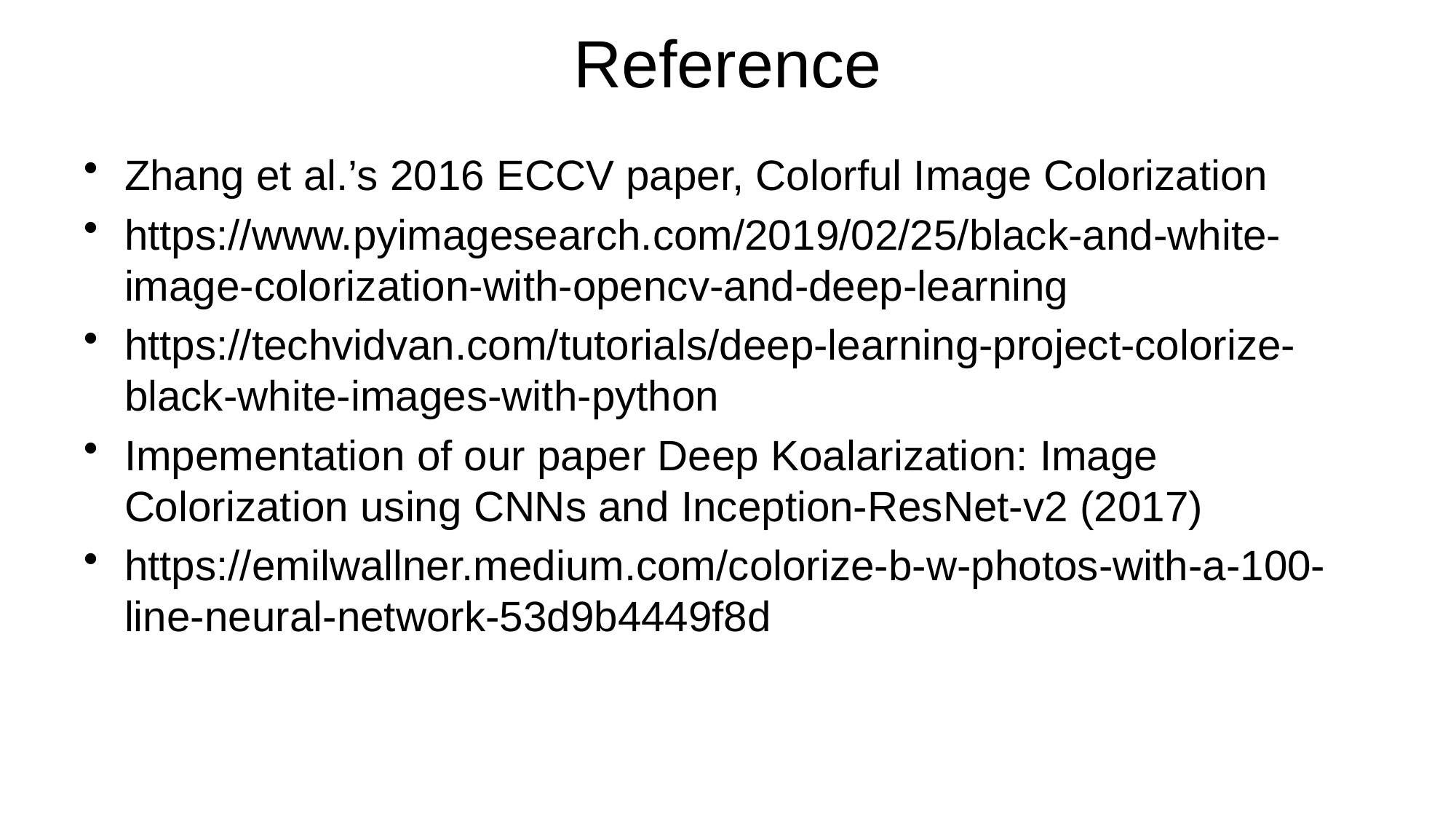

# Reference
Zhang et al.’s 2016 ECCV paper, Colorful Image Colorization
https://www.pyimagesearch.com/2019/02/25/black-and-white-image-colorization-with-opencv-and-deep-learning
https://techvidvan.com/tutorials/deep-learning-project-colorize-black-white-images-with-python
Impementation of our paper Deep Koalarization: Image Colorization using CNNs and Inception-ResNet-v2 (2017)
https://emilwallner.medium.com/colorize-b-w-photos-with-a-100-line-neural-network-53d9b4449f8d